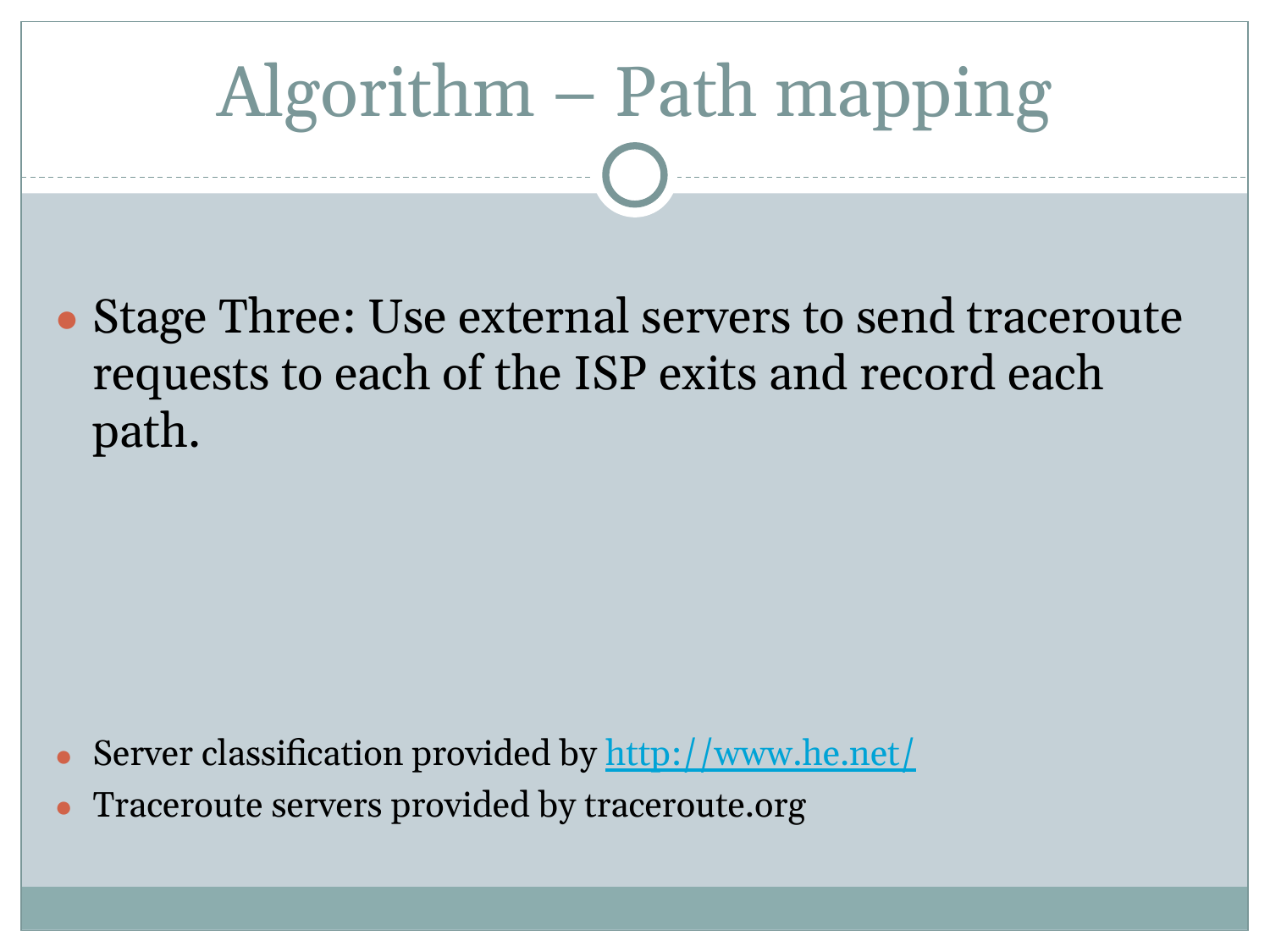

# Algorithm – Path mapping

Stage Three: Use external servers to send traceroute requests to each of the ISP exits and record each path.

Server classification provided by http://www.he.net/
Traceroute servers provided by traceroute.org